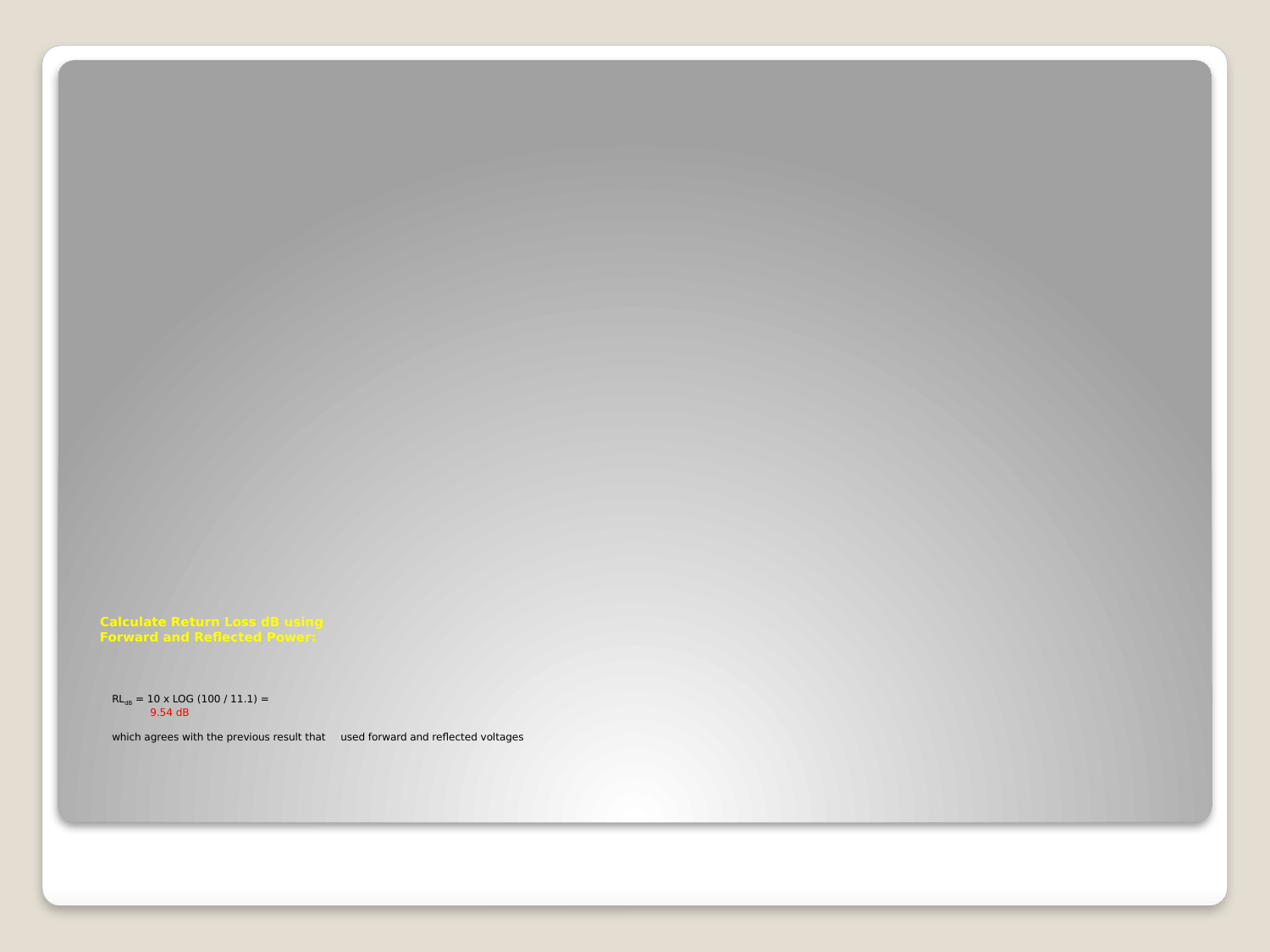

# Calculate Return Loss dB using Forward and Reflected Power: RLdB = 10 x LOG (100 / 11.1) = 9.54 dB which agrees with the previous result that 	used forward and reflected voltages